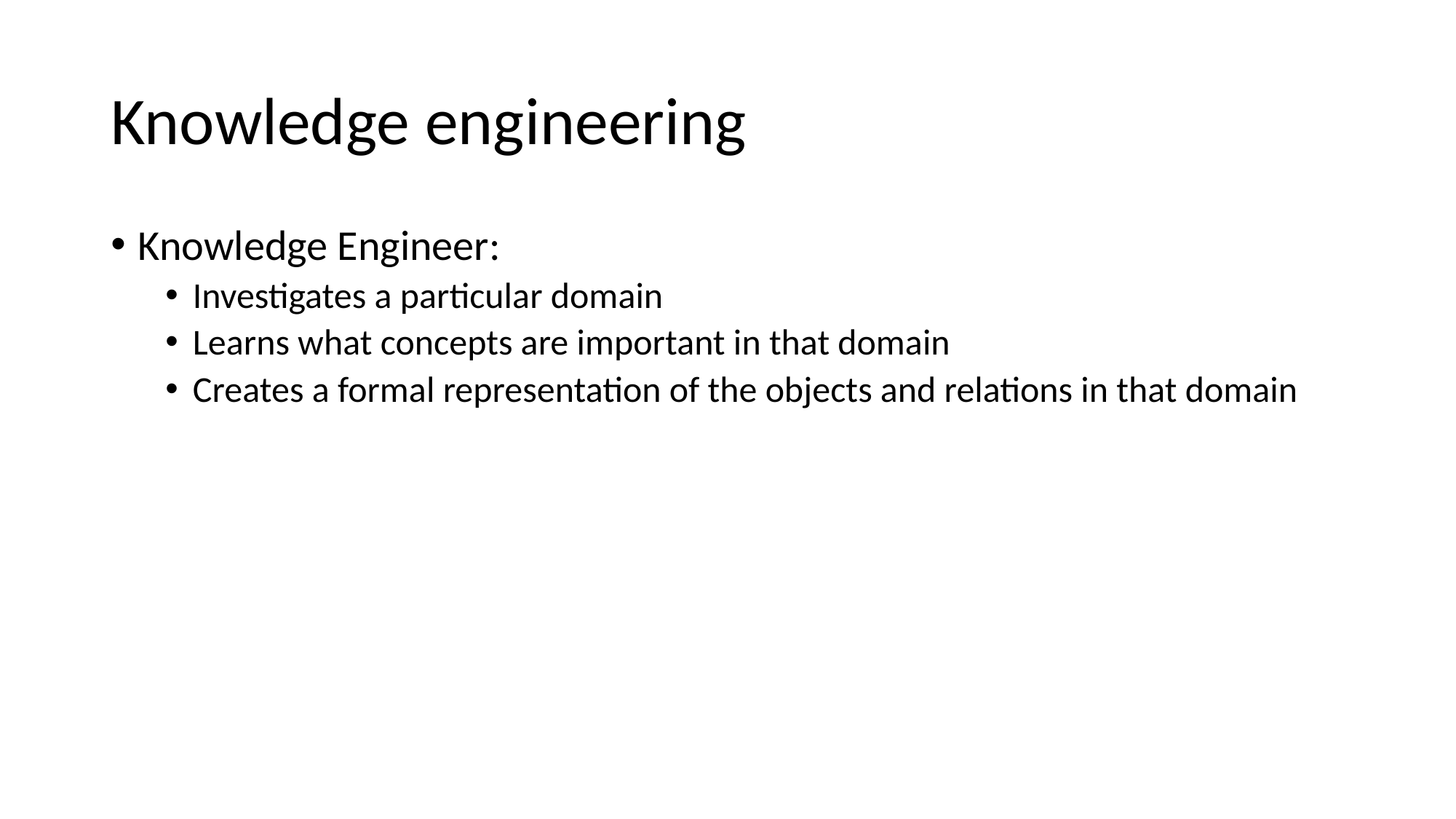

# Knowledge engineering
Knowledge Engineer:
Investigates a particular domain
Learns what concepts are important in that domain
Creates a formal representation of the objects and relations in that domain